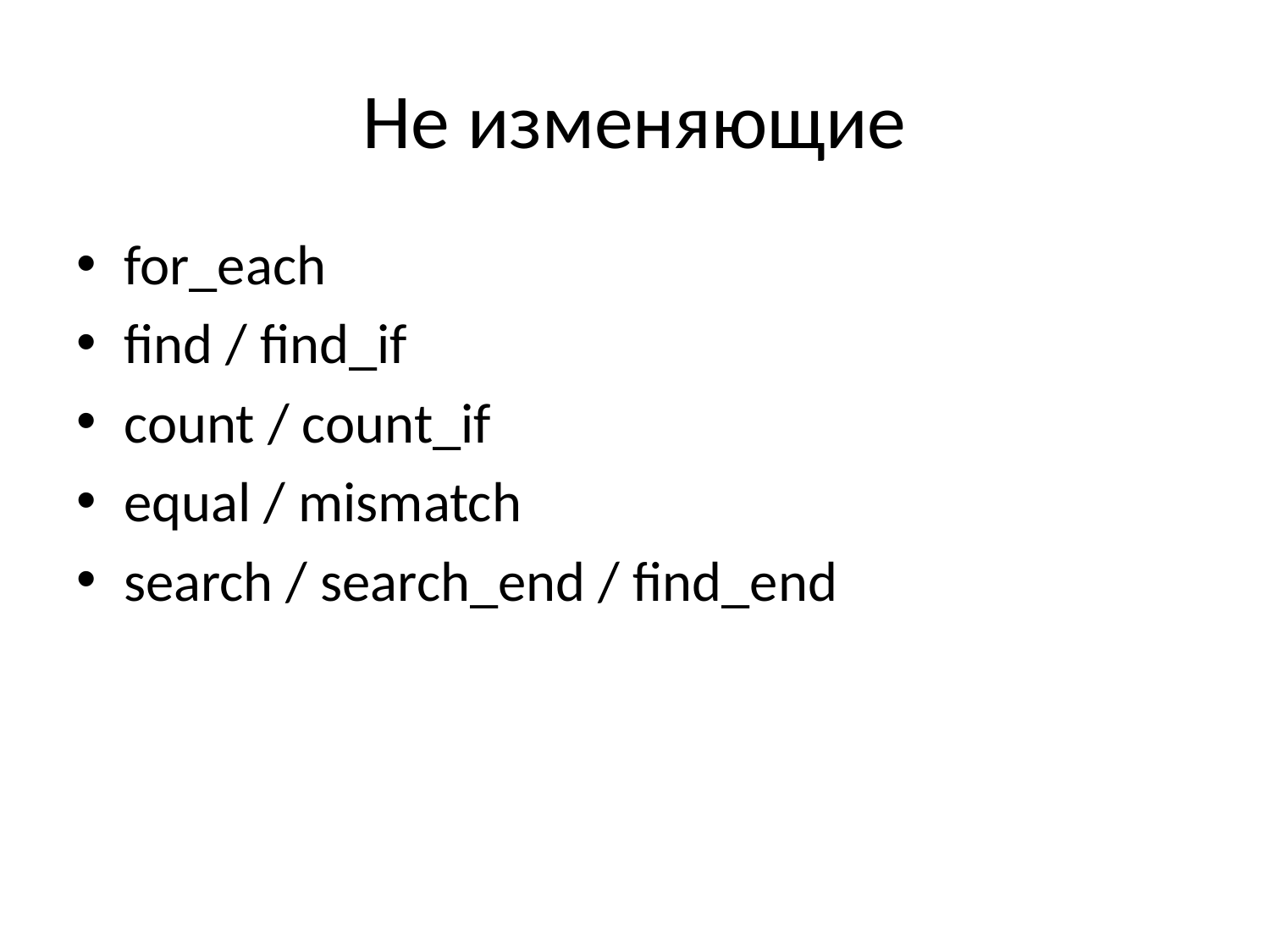

# Не изменяющие
for_each
find / find_if
count / count_if
equal / mismatch
search / search_end / find_end